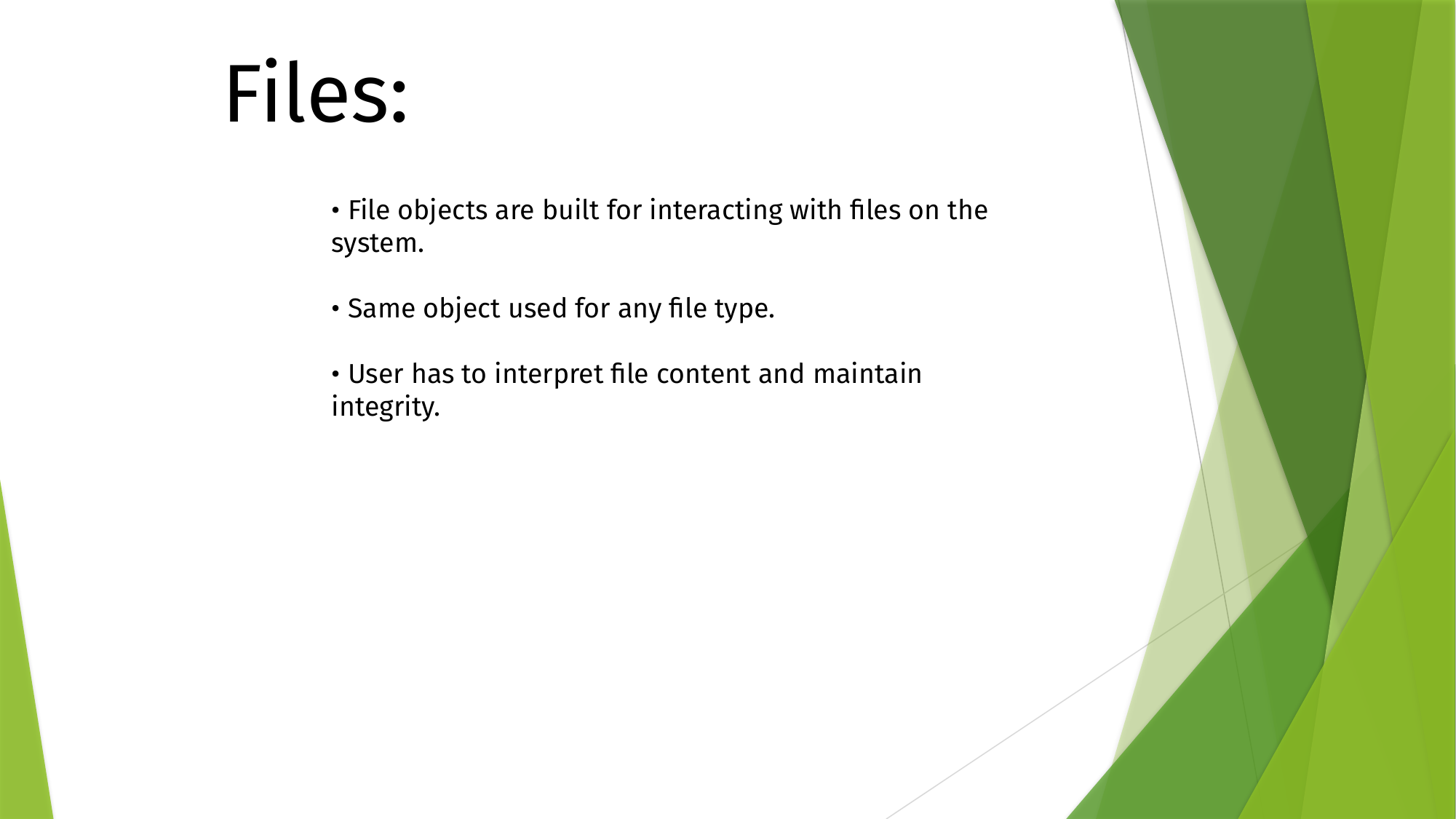

Files:
• File objects are built for interacting with files on the system.

• Same object used for any file type.

• User has to interpret file content and maintain integrity.